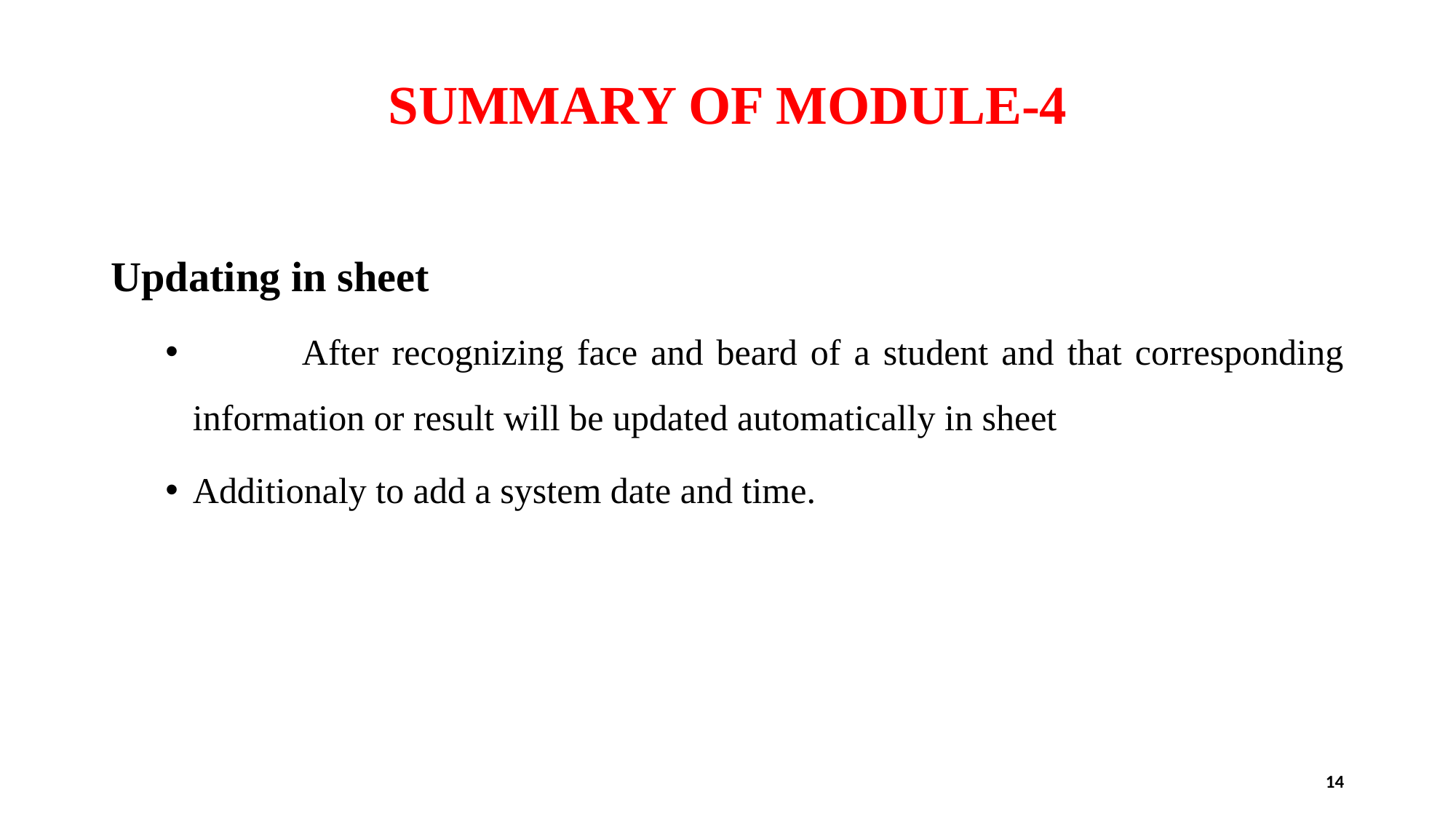

# SUMMARY OF MODULE-4
Updating in sheet
	After recognizing face and beard of a student and that corresponding information or result will be updated automatically in sheet
Additionaly to add a system date and time.

14